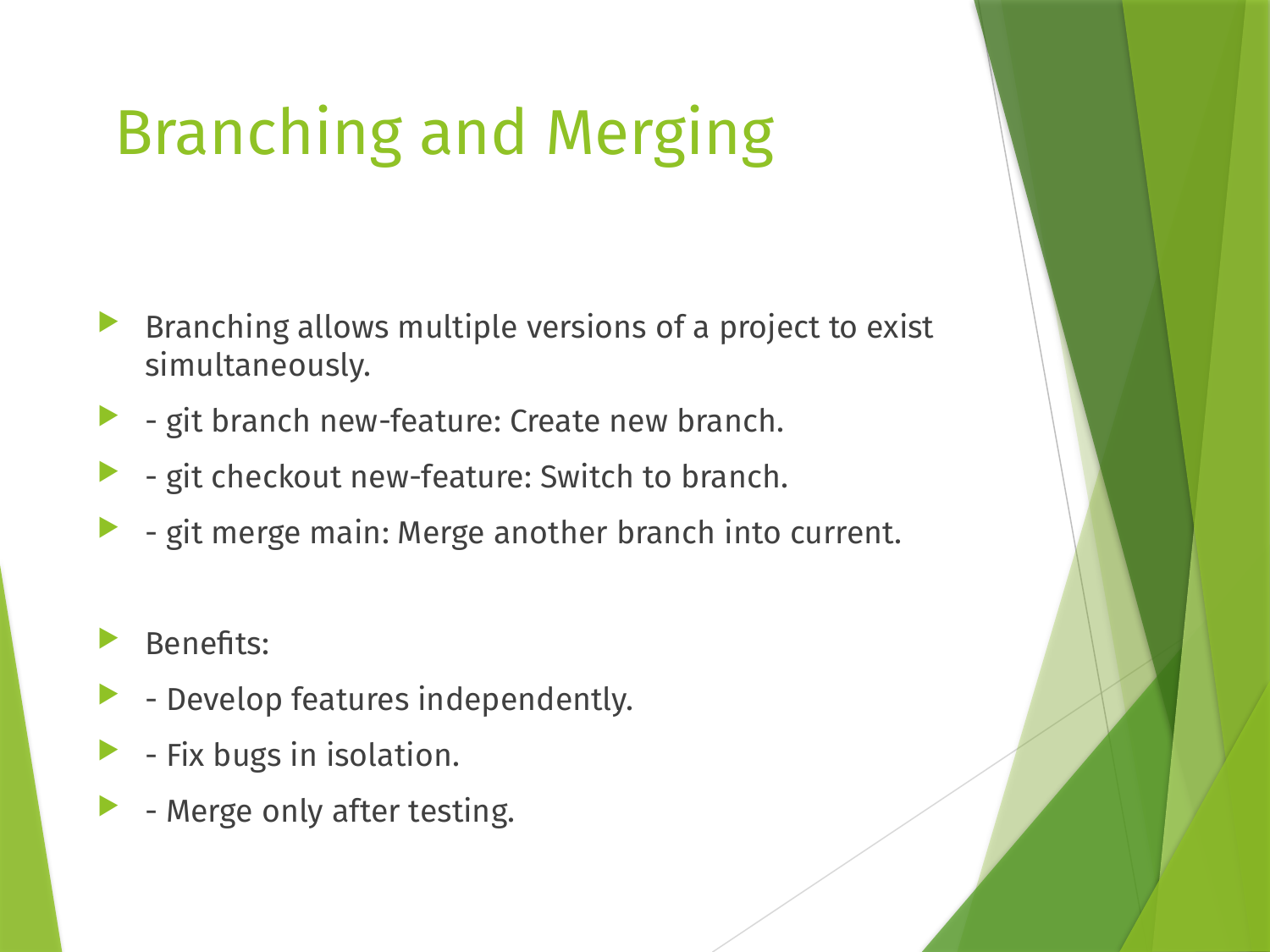

# Branching and Merging
Branching allows multiple versions of a project to exist simultaneously.
- git branch new-feature: Create new branch.
- git checkout new-feature: Switch to branch.
- git merge main: Merge another branch into current.

Benefits:
- Develop features independently.
- Fix bugs in isolation.
- Merge only after testing.